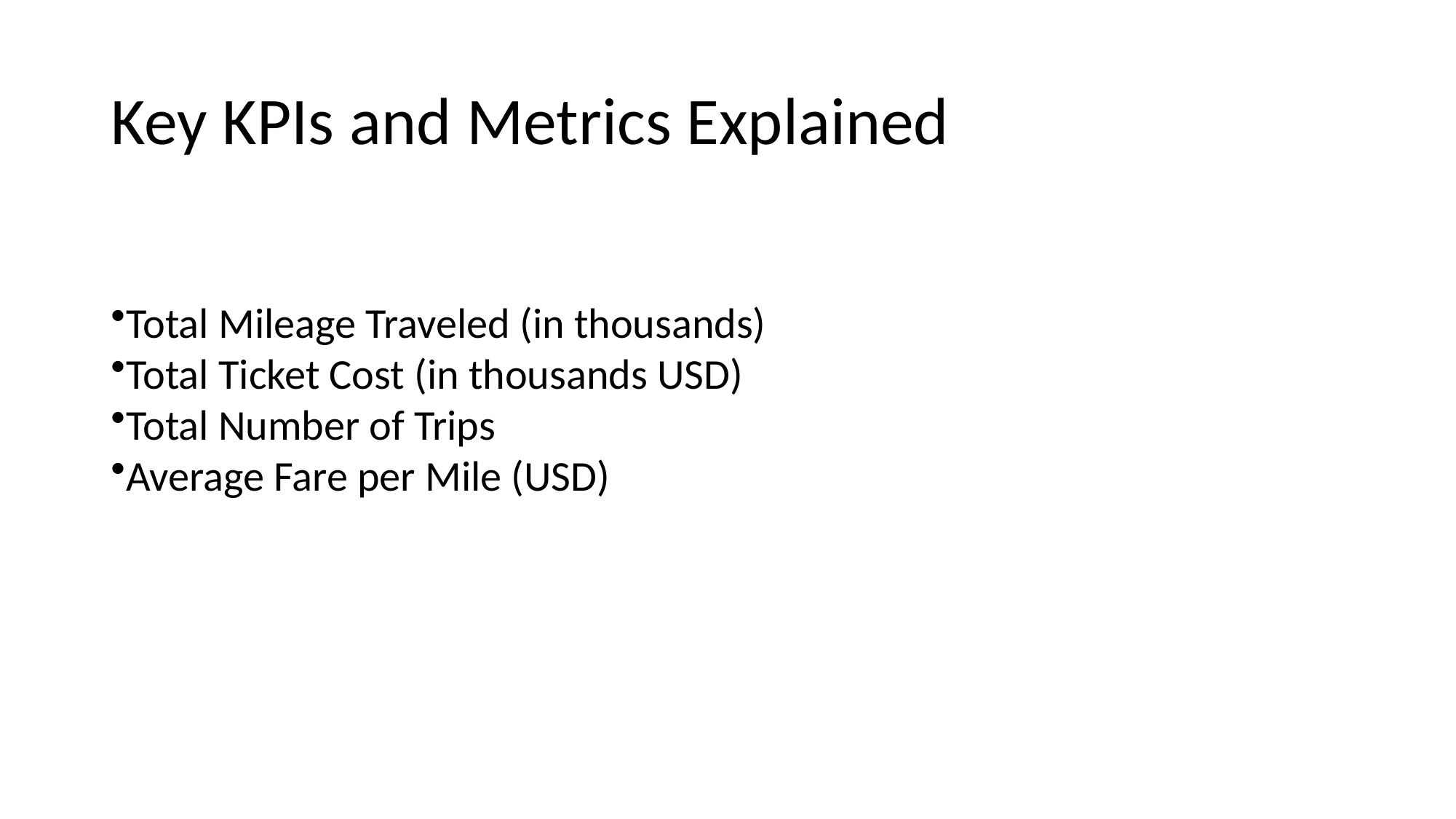

# Key KPIs and Metrics Explained

Total Mileage Traveled (in thousands)
Total Ticket Cost (in thousands USD)
Total Number of Trips
Average Fare per Mile (USD)